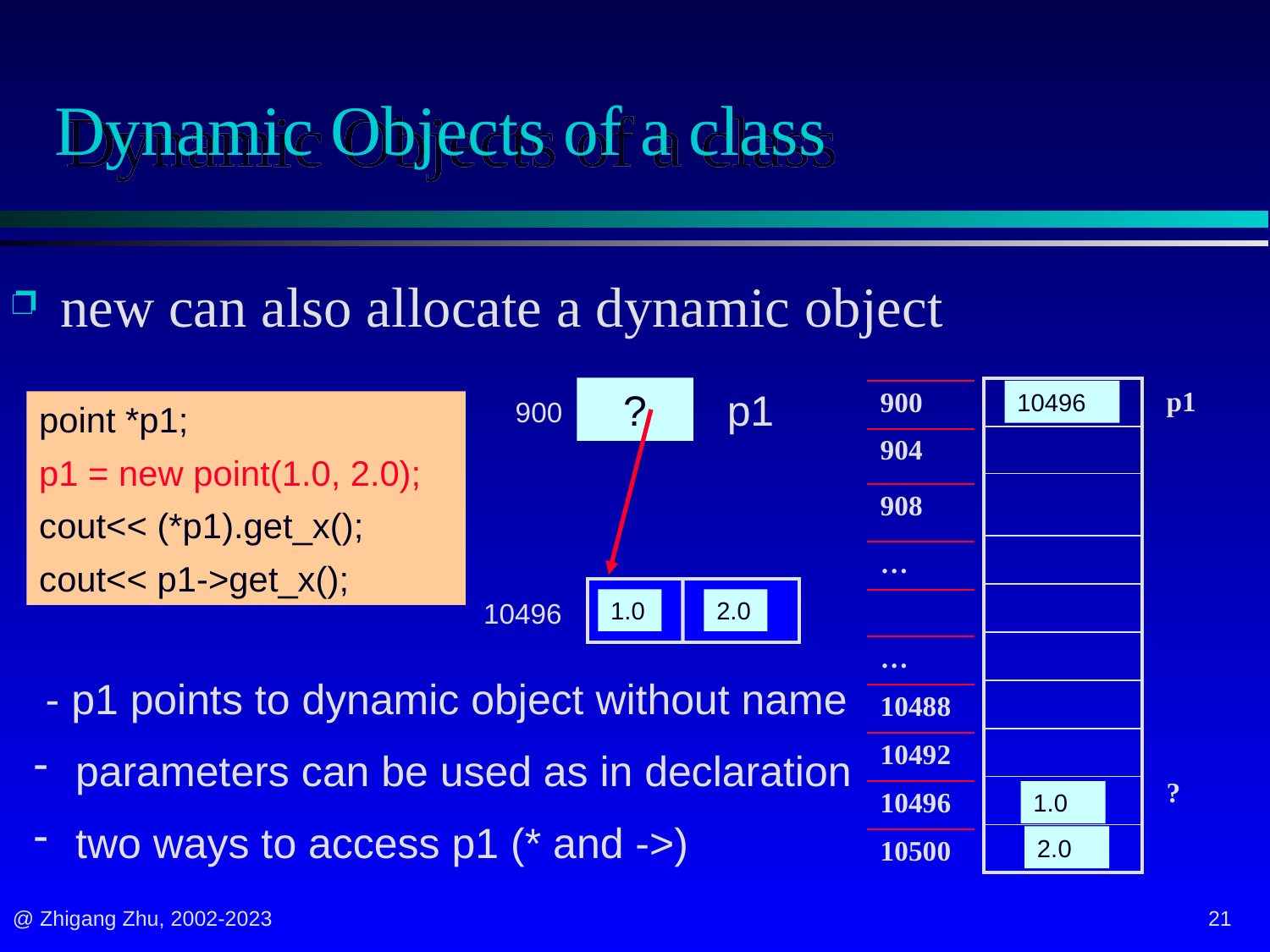

# Dynamic Objects of a class
new can also allocate a dynamic object
?
p1
900
| ? |
| --- |
|  |
|  |
|  |
|  |
|  |
|  |
|  |
|  |
|  |
| p1 |
| --- |
|  |
|  |
|  |
|  |
|  |
|  |
|  |
| ? |
|  |
| 900 |
| --- |
| 904 |
| 908 |
| … |
|  |
| … |
| 10488 |
| 10492 |
| 10496 |
| 10500 |
10496
1.0
2.0
point *p1;
p1 = new point(1.0, 2.0);
cout<< (*p1).get_x();
cout<< p1->get_x();

10496
1.0
2.0
 - p1 points to dynamic object without name
 parameters can be used as in declaration
 two ways to access p1 (* and ->)